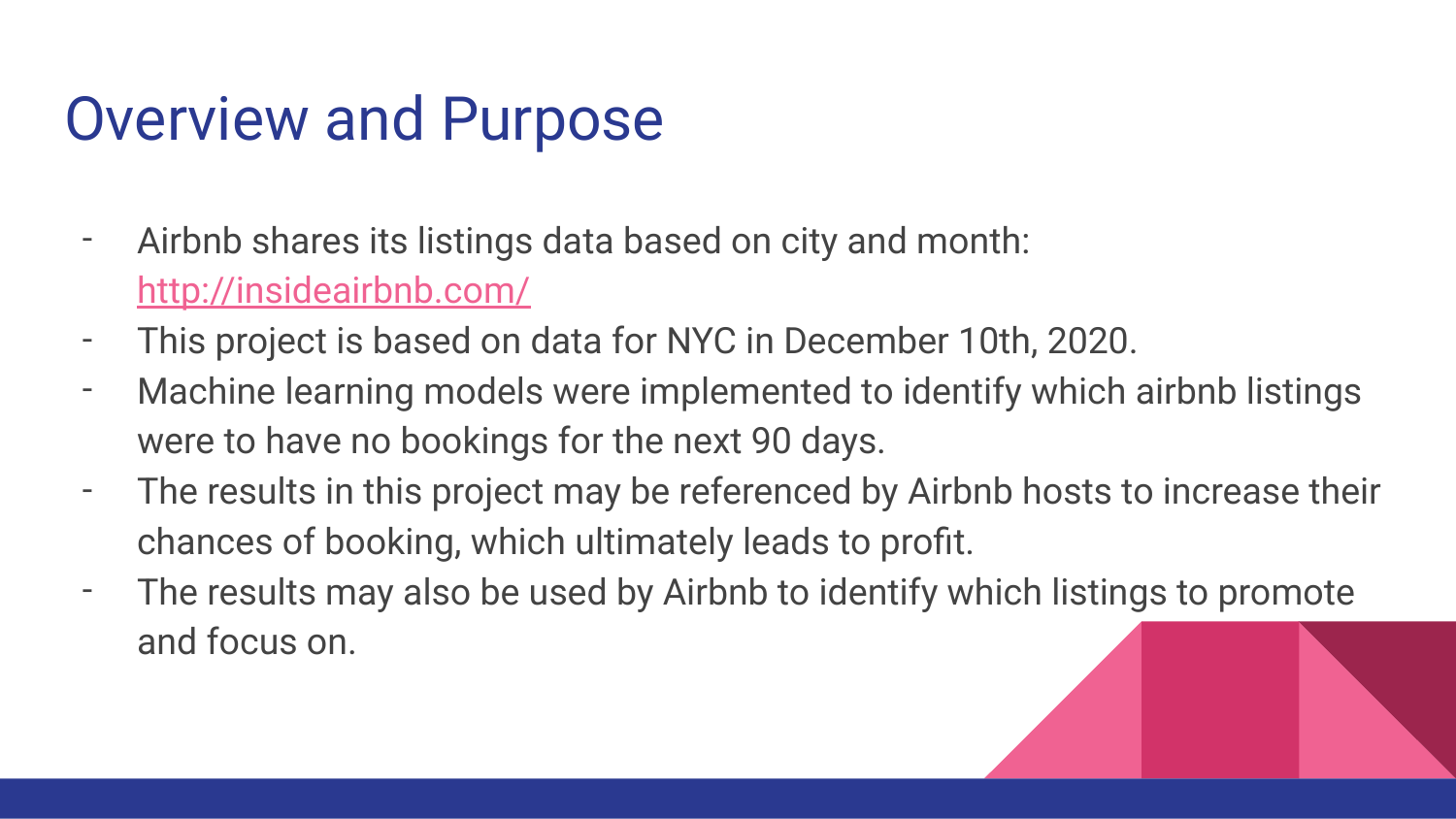

# Overview and Purpose
Airbnb shares its listings data based on city and month: http://insideairbnb.com/
This project is based on data for NYC in December 10th, 2020.
Machine learning models were implemented to identify which airbnb listings were to have no bookings for the next 90 days.
The results in this project may be referenced by Airbnb hosts to increase their chances of booking, which ultimately leads to profit.
The results may also be used by Airbnb to identify which listings to promote and focus on.